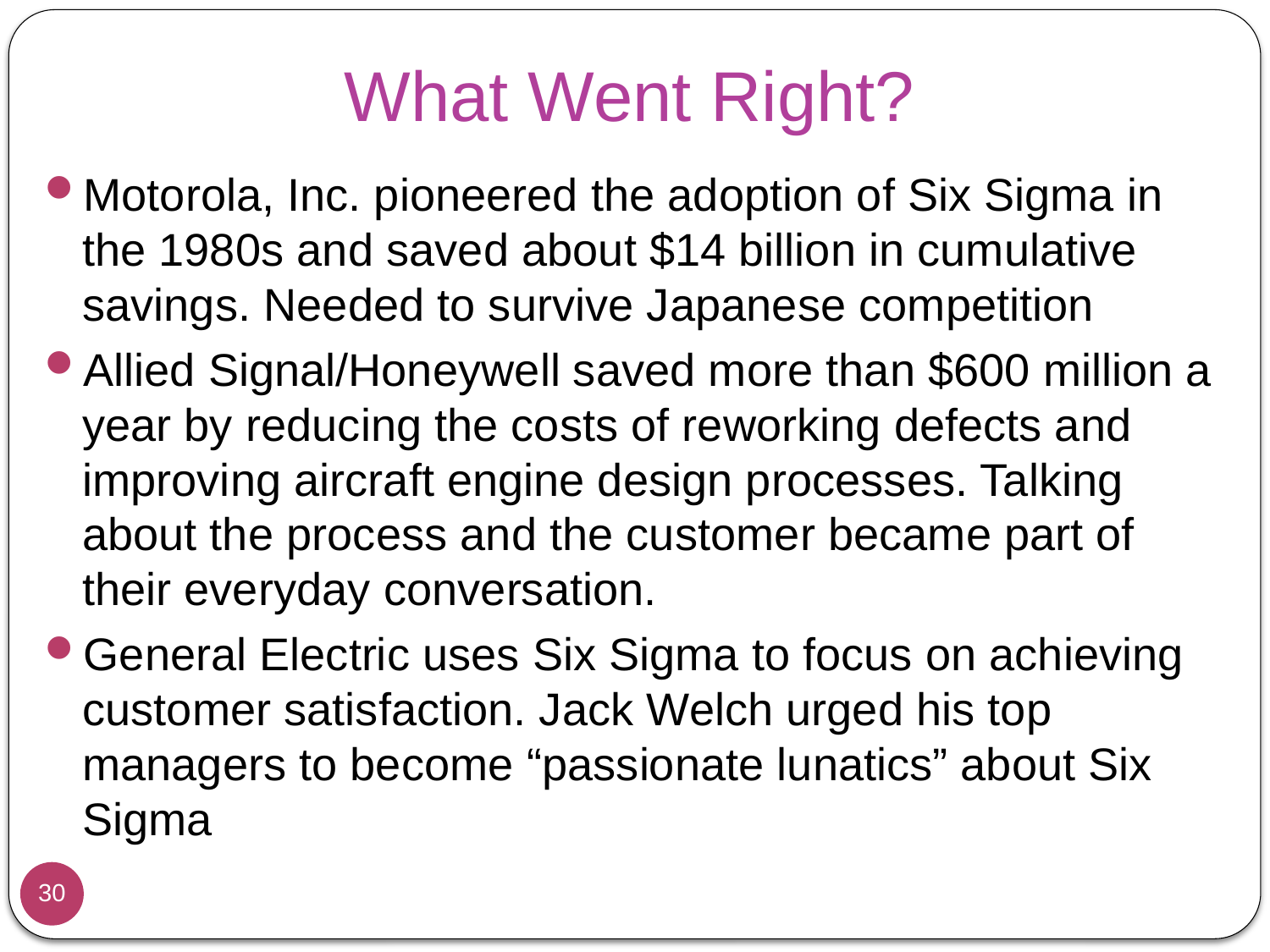

# What Went Right?
Motorola, Inc. pioneered the adoption of Six Sigma in the 1980s and saved about $14 billion in cumulative savings. Needed to survive Japanese competition
Allied Signal/Honeywell saved more than $600 million a year by reducing the costs of reworking defects and improving aircraft engine design processes. Talking about the process and the customer became part of their everyday conversation.
General Electric uses Six Sigma to focus on achieving customer satisfaction. Jack Welch urged his top managers to become “passionate lunatics” about Six Sigma
30